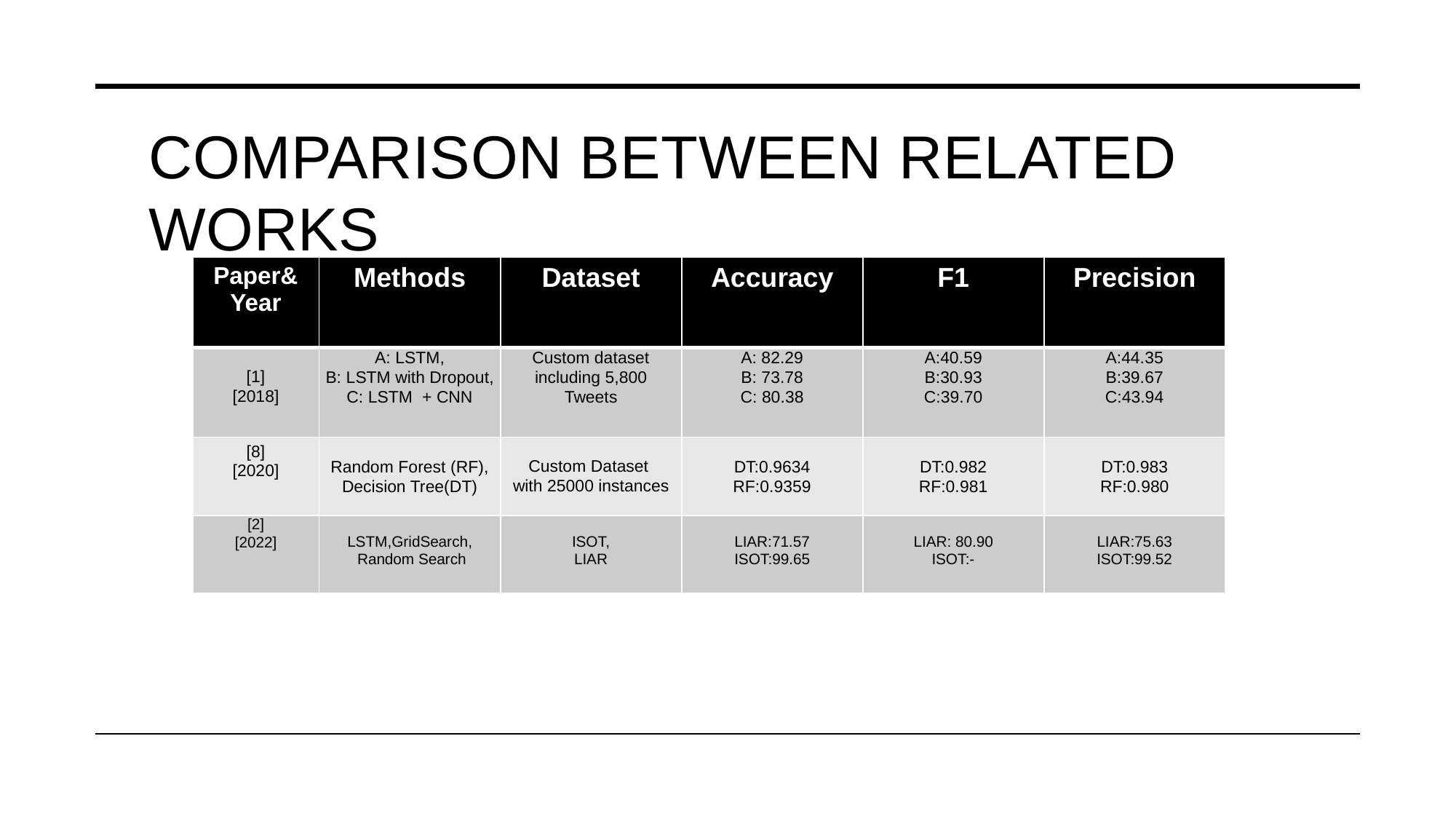

# COMPARISON BETWEEN RELATED WORKS
| Paper& Year | Methods | Dataset | Accuracy | F1 | Precision |
| --- | --- | --- | --- | --- | --- |
| [1] [2018] | A: LSTM, B: LSTM with Dropout, C: LSTM + CNN | Custom dataset including 5,800 Tweets | A: 82.29 B: 73.78 C: 80.38 | A:40.59 B:30.93 C:39.70 | A:44.35 B:39.67 C:43.94 |
| [8] [2020] | Random Forest (RF), Decision Tree(DT) | Custom Dataset with 25000 instances | DT:0.9634 RF:0.9359 | DT:0.982 RF:0.981 | DT:0.983 RF:0.980 |
| [2] [2022] | LSTM,GridSearch, Random Search | ISOT, LIAR | LIAR:71.57 ISOT:99.65 | LIAR: 80.90 ISOT:- | LIAR:75.63 ISOT:99.52 |